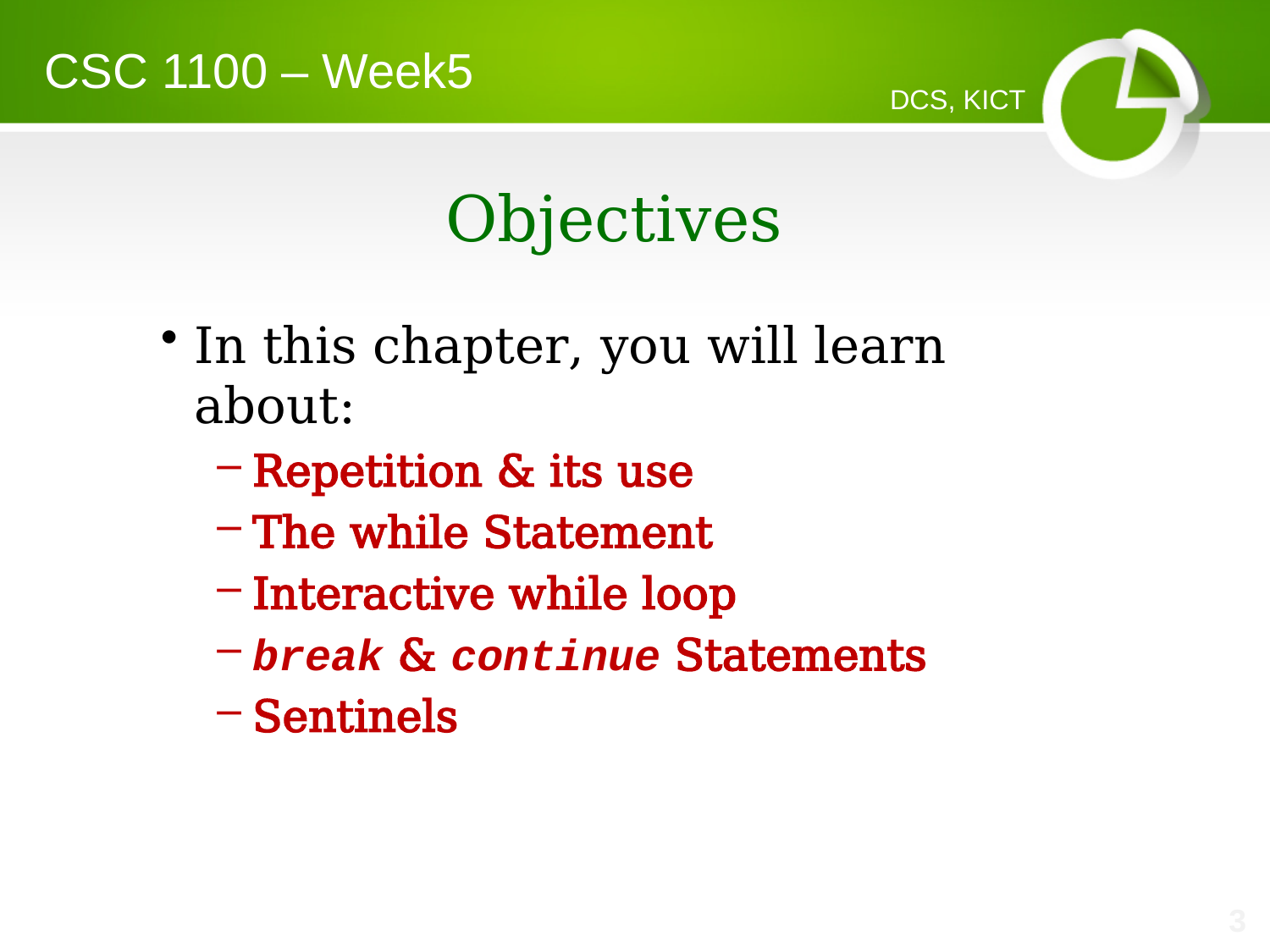

CSC 1100 – Week5
DCS, KICT
3
# Objectives
In this chapter, you will learn about:
Repetition & its use
The while Statement
Interactive while loop
break & continue Statements
Sentinels
3